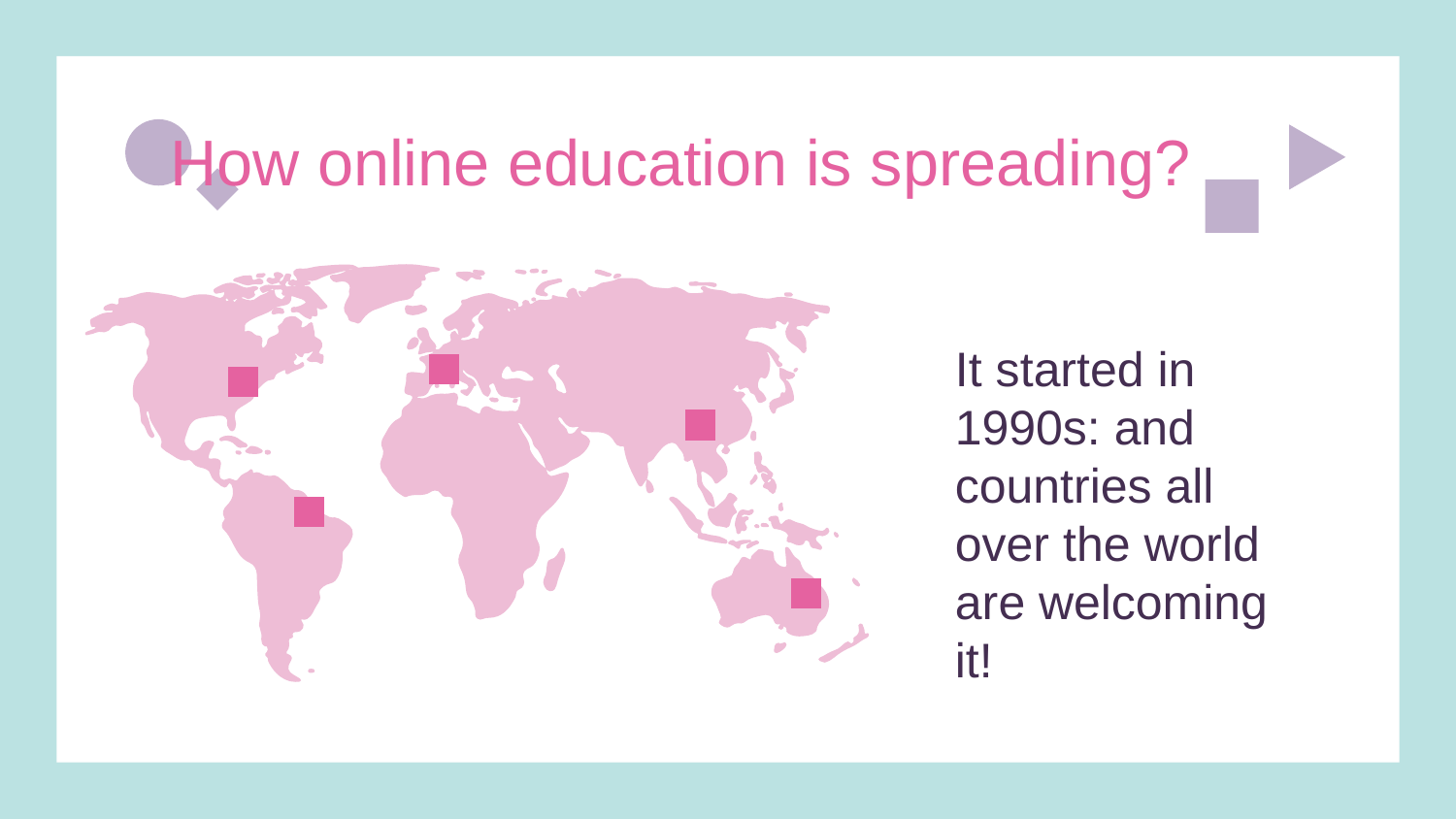

# How online education is spreading?

It started in 1990s: and countries all over the world are welcoming it!